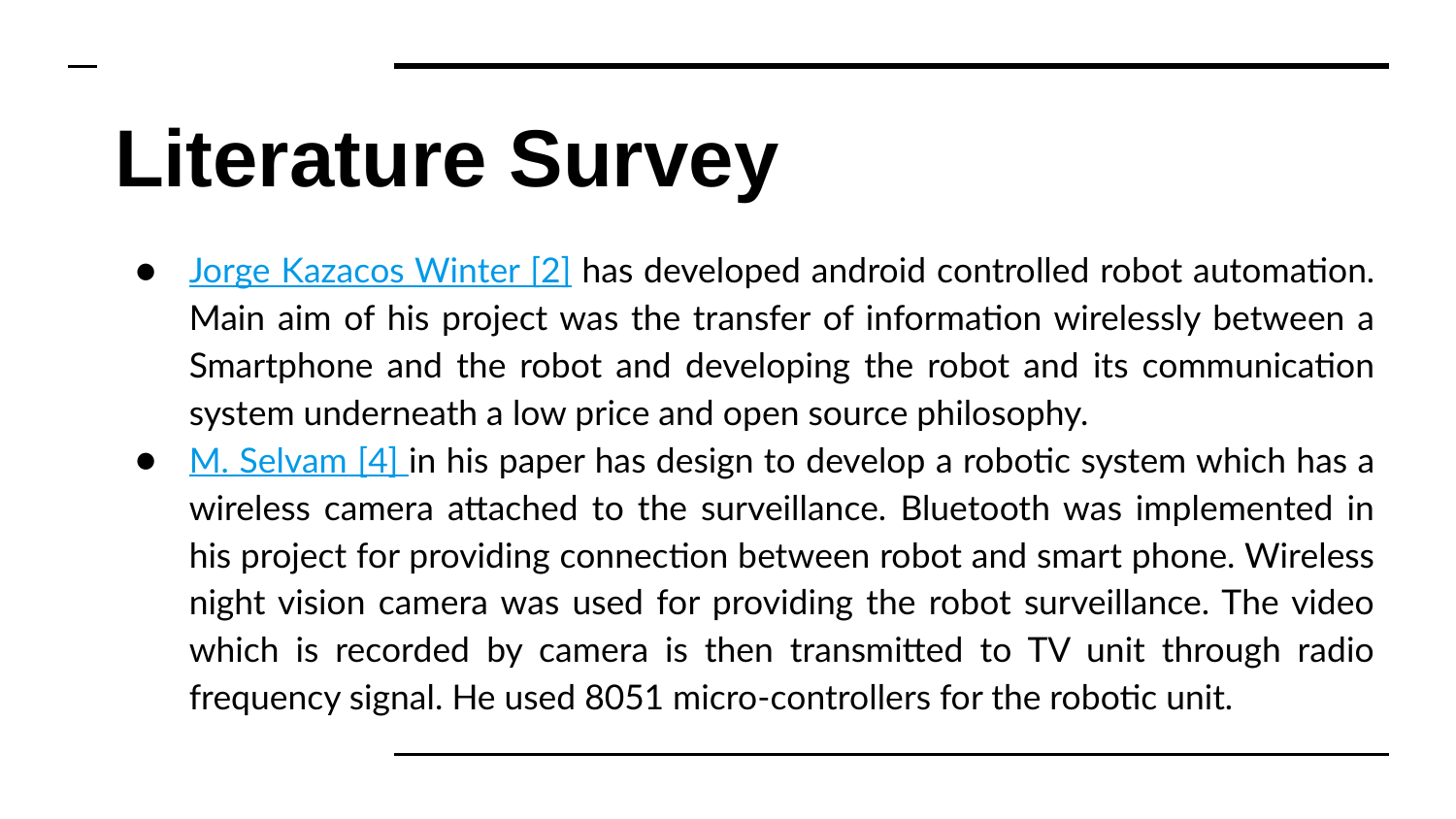

# Literature Survey
Jorge Kazacos Winter [2] has developed android controlled robot automation. Main aim of his project was the transfer of information wirelessly between a Smartphone and the robot and developing the robot and its communication system underneath a low price and open source philosophy.
M. Selvam [4] in his paper has design to develop a robotic system which has a wireless camera attached to the surveillance. Bluetooth was implemented in his project for providing connection between robot and smart phone. Wireless night vision camera was used for providing the robot surveillance. The video which is recorded by camera is then transmitted to TV unit through radio frequency signal. He used 8051 micro-controllers for the robotic unit.